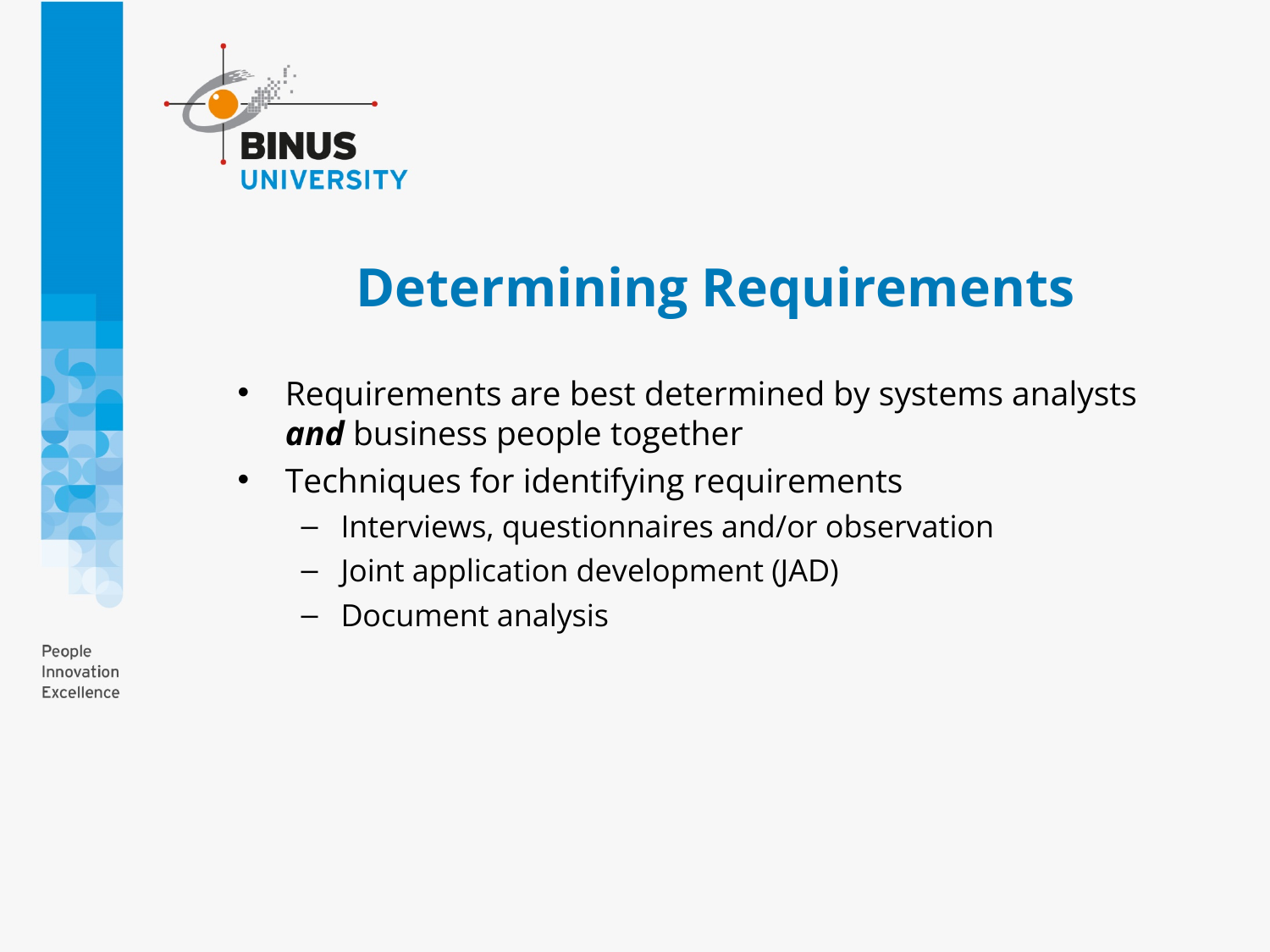

# Determining Requirements
Requirements are best determined by systems analysts and business people together
Techniques for identifying requirements
Interviews, questionnaires and/or observation
Joint application development (JAD)
Document analysis